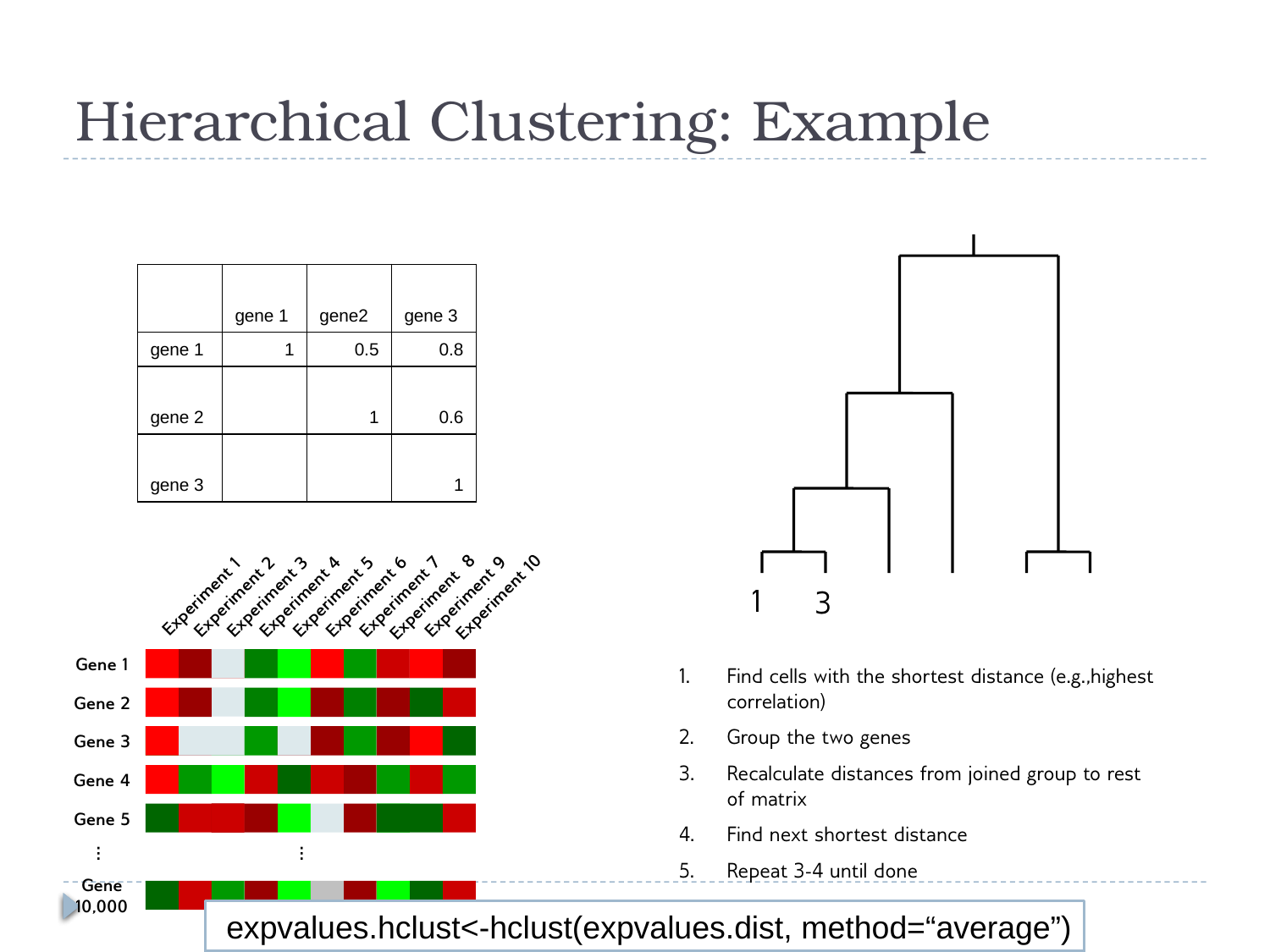

# Hierarchical Clustering: Example

|  | gene 1 | gene2 | gene 3 |
| --- | --- | --- | --- |
| gene 1 | 1 | 0.5 | 0.8 |
| gene 2 |  | 1 | 0.6 |
| gene 3 |  |  | 1 |
1
3
Experiment 1
Experiment 2
Experiment 3
Experiment 4
Experiment 5
Experiment 6
Experiment 7
Experiment  8
Experiment 9
Experiment 10
Gene 1

Find cells with the shortest distance (e.g.,highest correlation)
Group the two genes
Recalculate distances from joined group to rest of matrix
Find next shortest distance
Repeat 3-4 until done

Gene 2

Gene 3

Gene 4

Gene 5

…
…
Gene 10,000

 expvalues.hclust<-hclust(expvalues.dist, method=“average”)